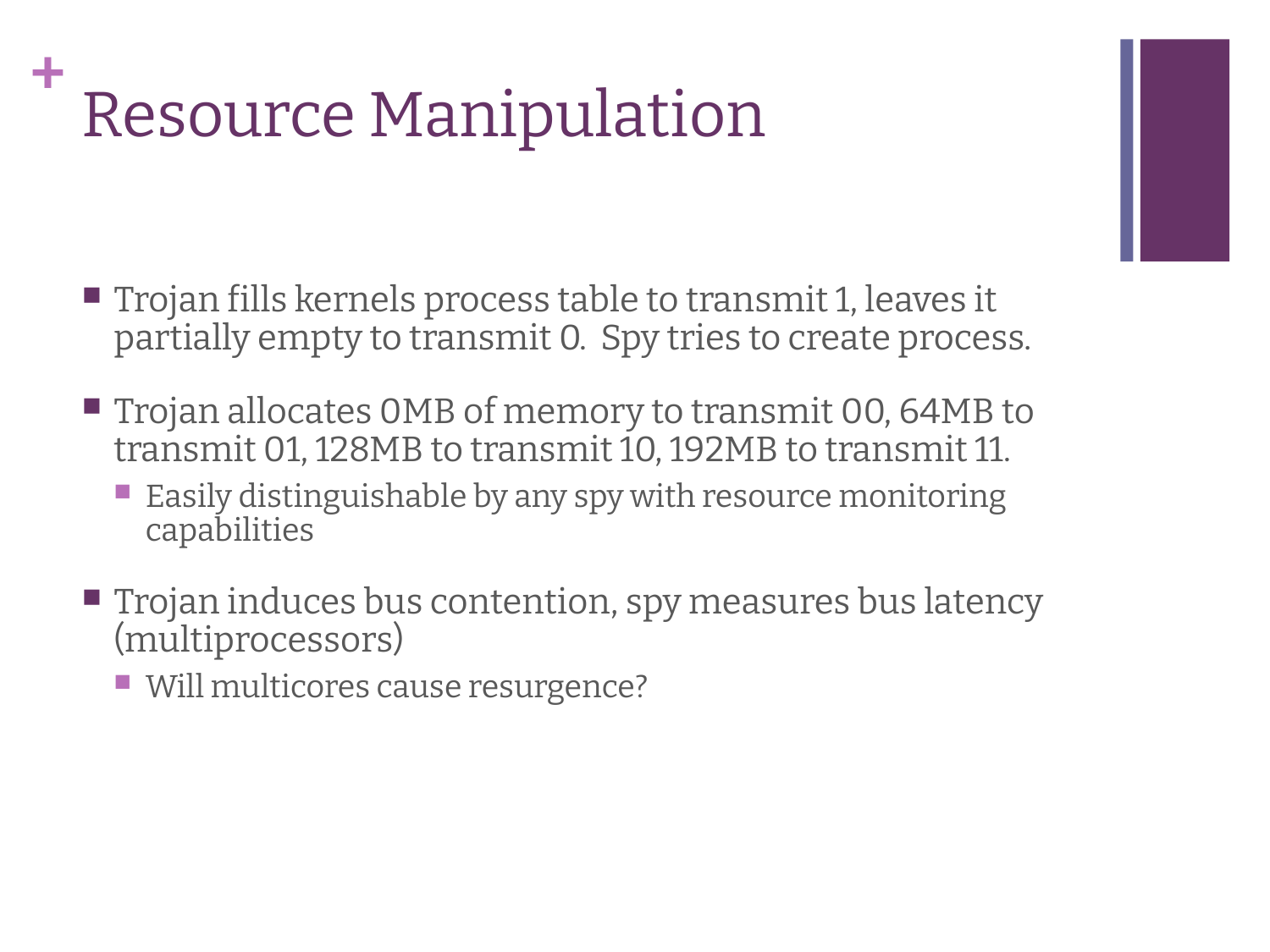

# Resource Manipulation
Trojan fills kernels process table to transmit 1, leaves it partially empty to transmit 0.  Spy tries to create process.
Trojan allocates 0MB of memory to transmit 00, 64MB to transmit 01, 128MB to transmit 10, 192MB to transmit 11.
Easily distinguishable by any spy with resource monitoring capabilities
Trojan induces bus contention, spy measures bus latency (multiprocessors)
Will multicores cause resurgence?